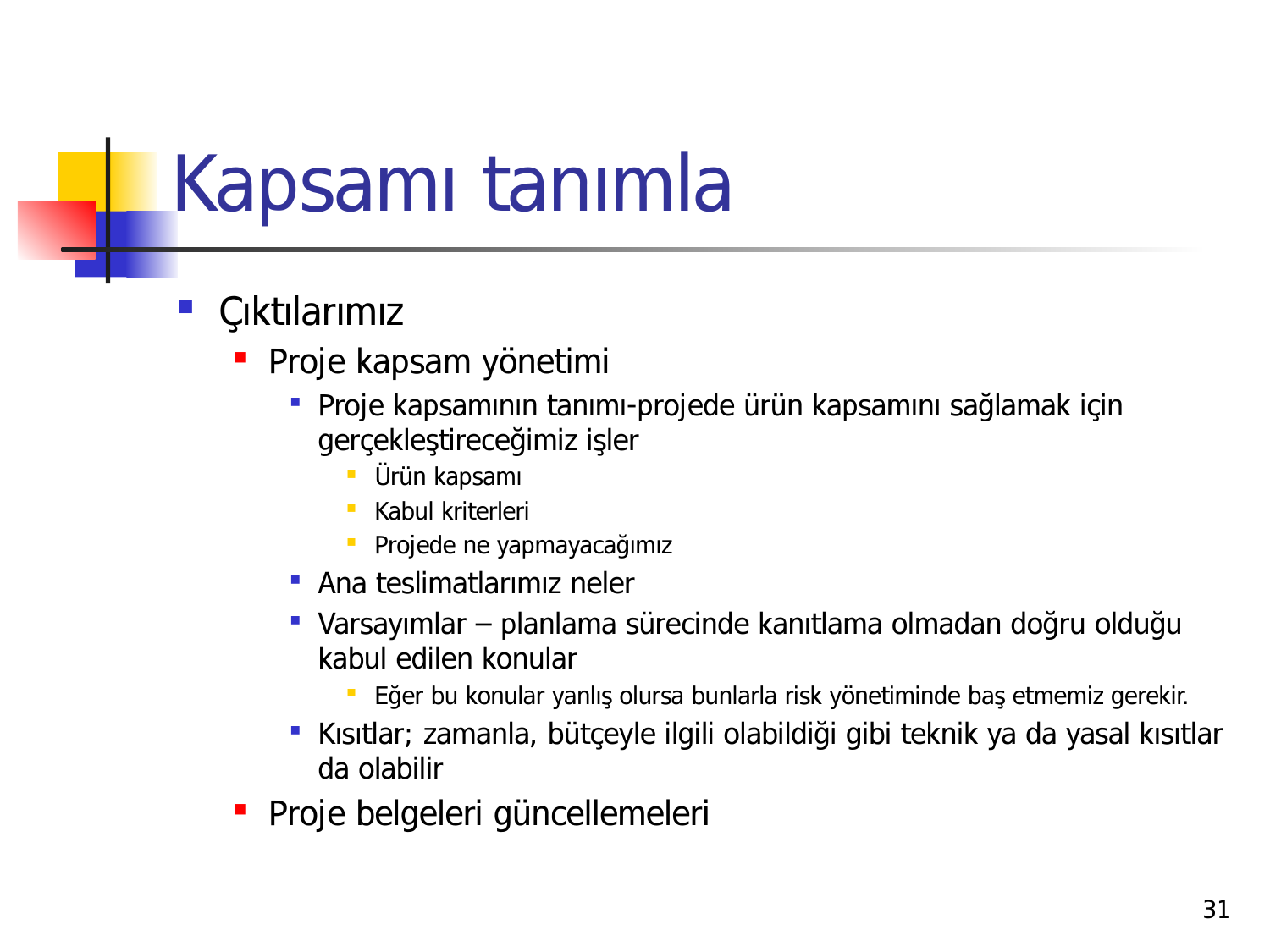

# Kapsamı tanımla
Çıktılarımız
Proje kapsam yönetimi
Proje kapsamının tanımı-projede ürün kapsamını sağlamak için gerçekleştireceğimiz işler
Ürün kapsamı
Kabul kriterleri
Projede ne yapmayacağımız
Ana teslimatlarımız neler
Varsayımlar – planlama sürecinde kanıtlama olmadan doğru olduğu kabul edilen konular
Eğer bu konular yanlış olursa bunlarla risk yönetiminde baş etmemiz gerekir.
Kısıtlar; zamanla, bütçeyle ilgili olabildiği gibi teknik ya da yasal kısıtlar da olabilir
Proje belgeleri güncellemeleri

31